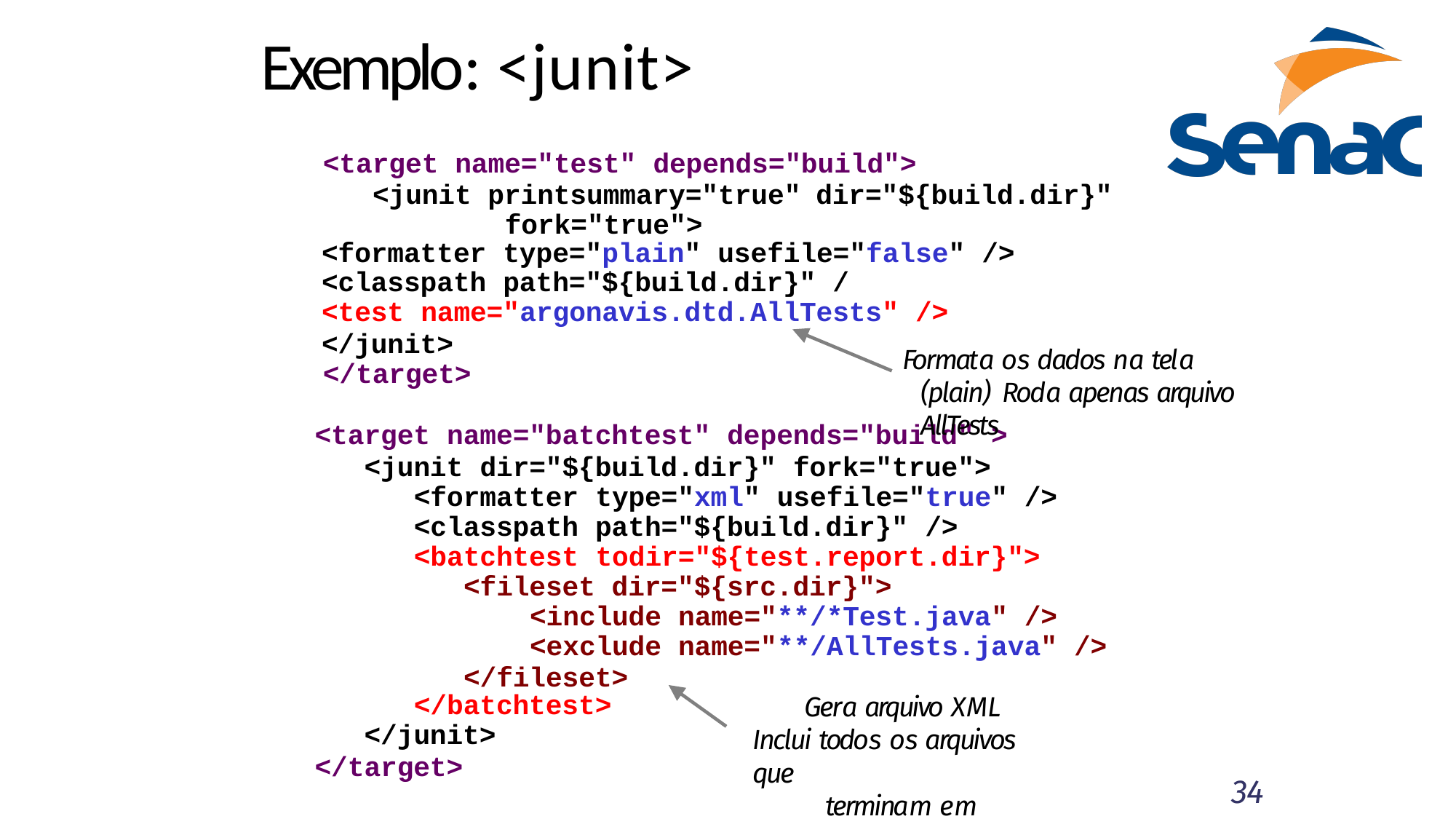

# Exemplo: <junit>
<target name="test" depends="build">
<junit printsummary="true"	dir="${build.dir}"  fork="true">
<formatter type="plain" usefile="false" />
<classpath path="${build.dir}" /
<test name="argonavis.dtd.AllTests" />
</junit>

Formata os dados na tela (plain)  Roda apenas arquivo AllTests
</target>
<target name="batchtest" depends="build" >
<junit dir="${build.dir}" fork="true">
<formatter type="xml" usefile="true" />
<classpath path="${build.dir}" />
<batchtest todir="${test.report.dir}">
<fileset dir="${src.dir}">
<include name="**/*Test.java" />
<exclude name="**/AllTests.java" />
</fileset>

Gera arquivo XML  Inclui todos os arquivos que
terminam em TEST.java
</batchtest>
</junit>
</target>
34